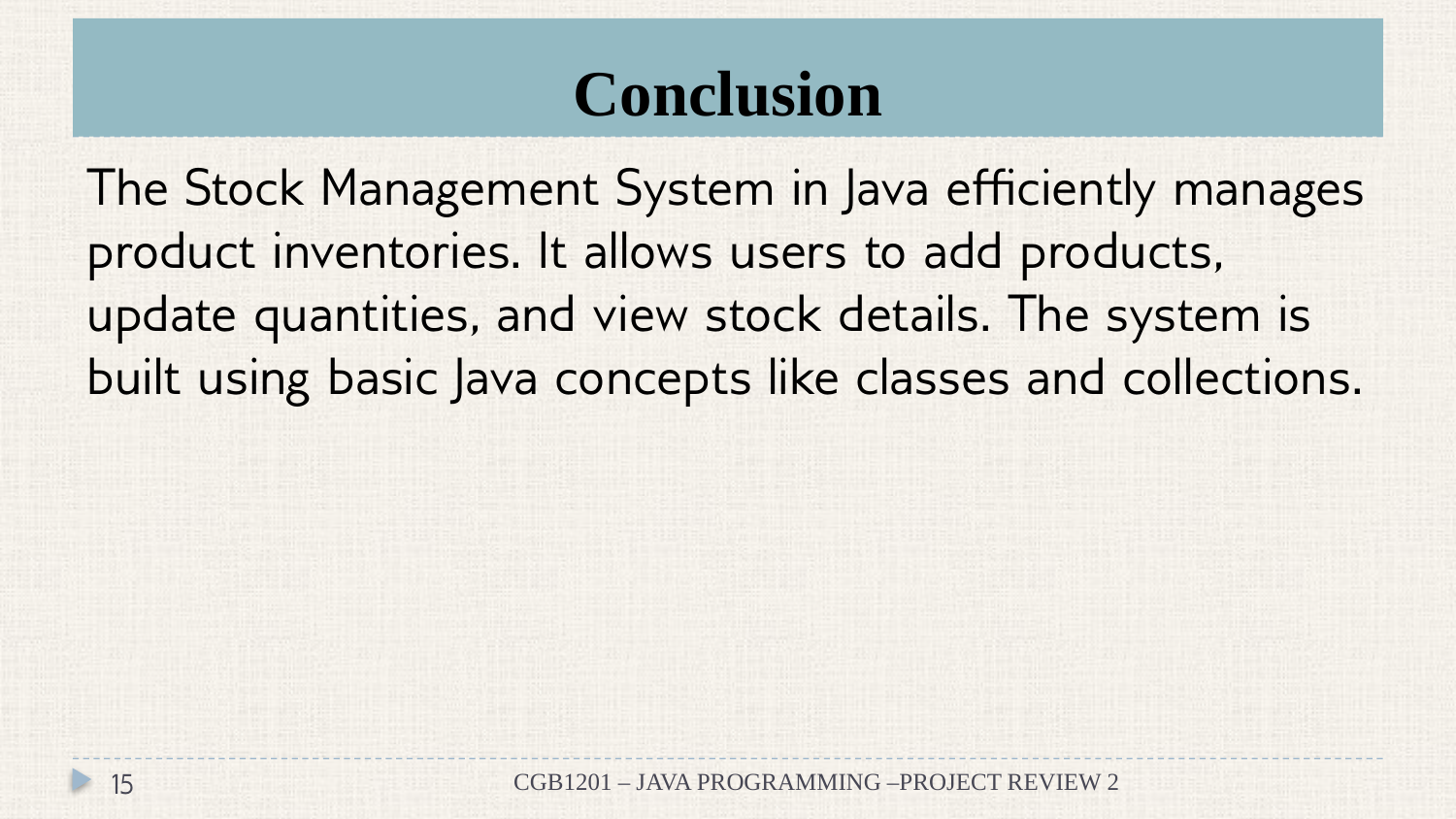

# Conclusion
The Stock Management System in Java efficiently manages product inventories. It allows users to add products, update quantities, and view stock details. The system is built using basic Java concepts like classes and collections.
15
CGB1201 – JAVA PROGRAMMING –PROJECT REVIEW 2